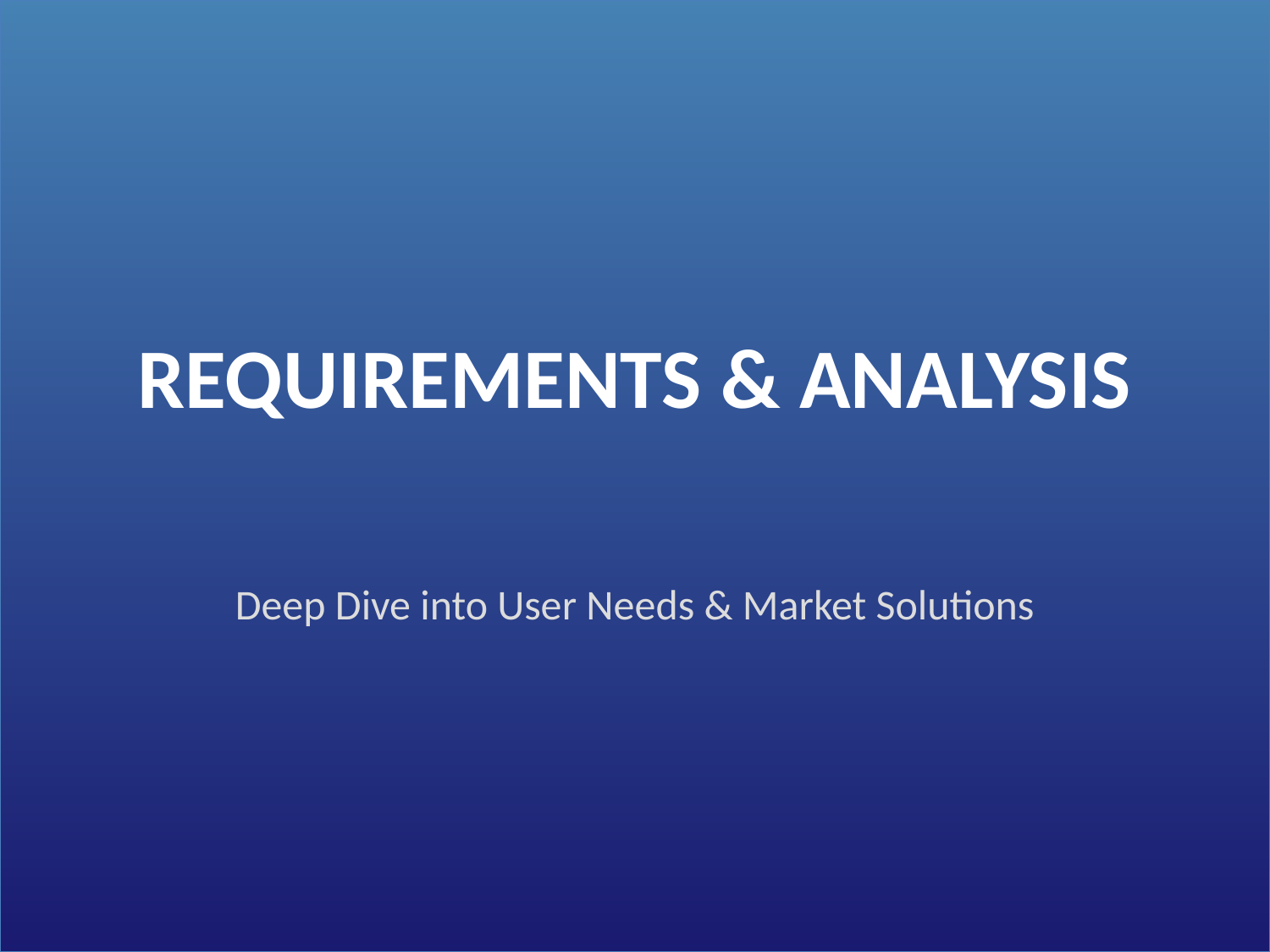

REQUIREMENTS & ANALYSIS
Deep Dive into User Needs & Market Solutions